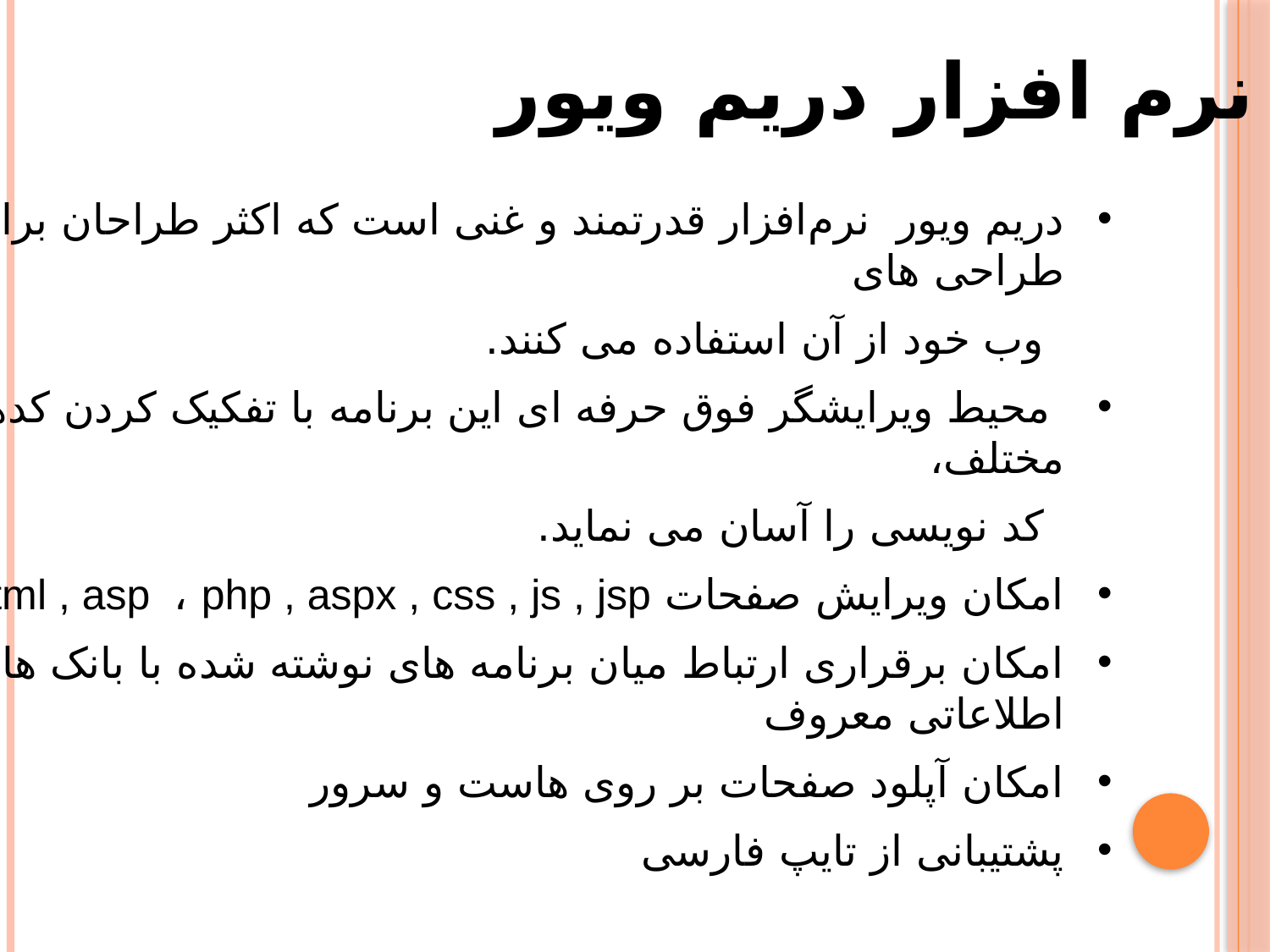

نرم افزار دریم ویور
دریم ویور  نرم‌افزار قدرتمند و غنی است که اکثر طراحان برای طراحی های
     وب خود از آن استفاده می کنند.
 محیط ویرایشگر فوق حرفه ای این برنامه با تفکیک کردن کدهای مختلف،
     کد نویسی را آسان می نماید.
امکان ویرایش صفحات html , asp  ، php , aspx , css , js , jsp و ...
امکان برقراری ارتباط میان برنامه های نوشته شده با بانک های اطلاعاتی معروف
امکان آپلود صفحات بر روی هاست و سرور
پشتیبانی از تایپ فارسی